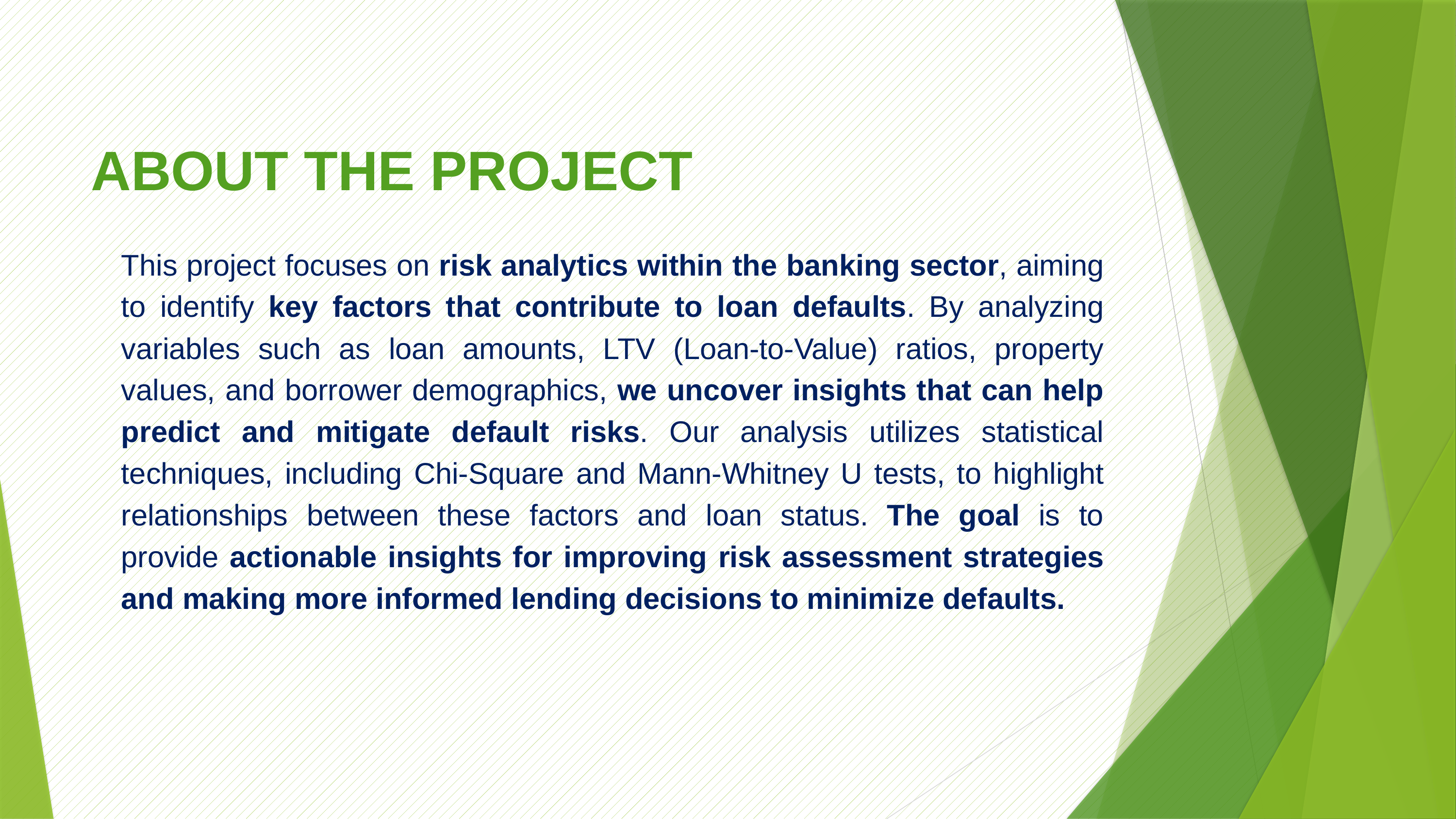

ABOUT THE PROJECT
This project focuses on risk analytics within the banking sector, aiming to identify key factors that contribute to loan defaults. By analyzing variables such as loan amounts, LTV (Loan-to-Value) ratios, property values, and borrower demographics, we uncover insights that can help predict and mitigate default risks. Our analysis utilizes statistical techniques, including Chi-Square and Mann-Whitney U tests, to highlight relationships between these factors and loan status. The goal is to provide actionable insights for improving risk assessment strategies and making more informed lending decisions to minimize defaults.